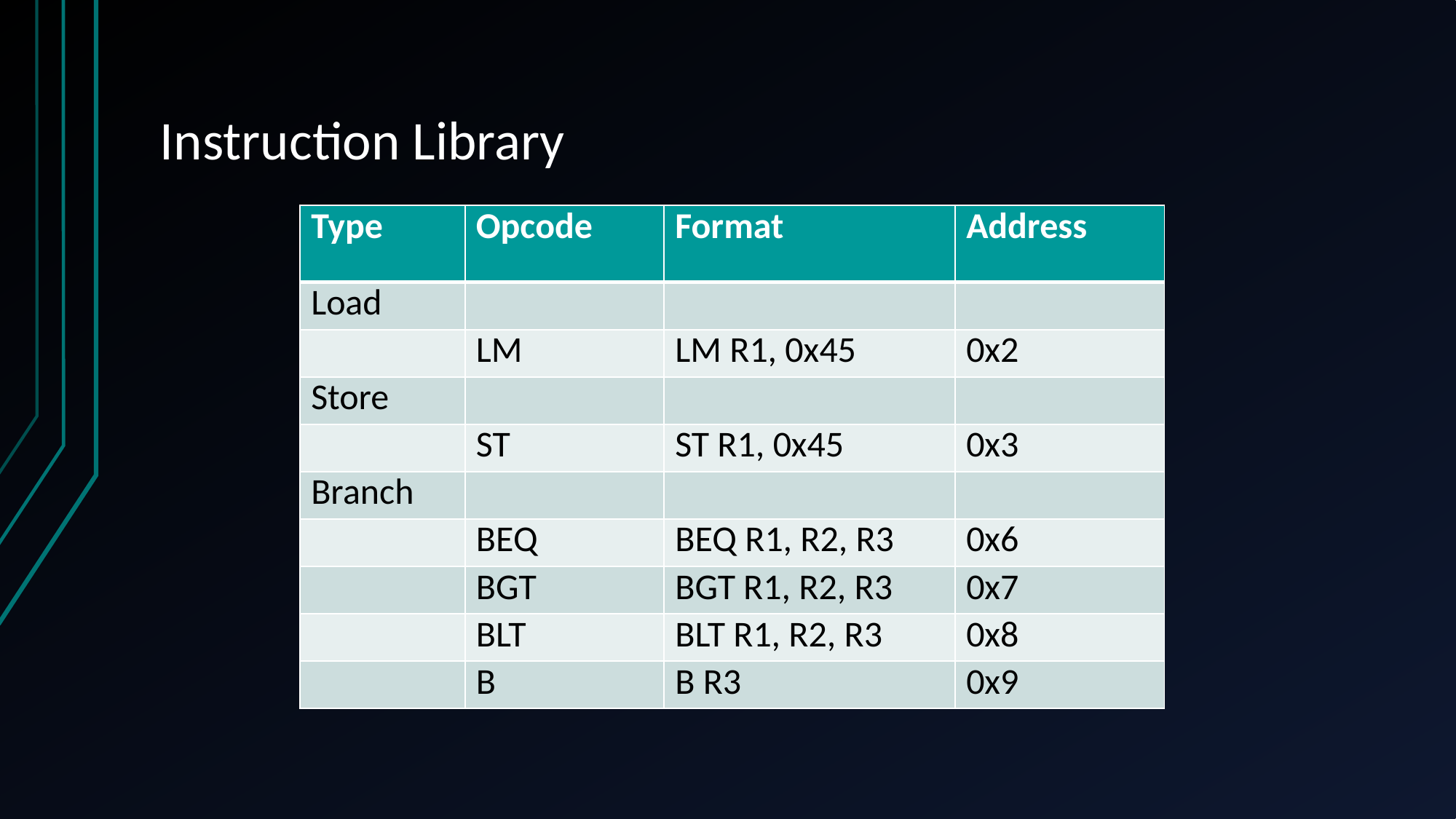

# Instruction Library
| Type | Opcode | Format | Address |
| --- | --- | --- | --- |
| Load |  |  |  |
|  | LM | LM R1, 0x45 | 0x2 |
| Store |  |  |  |
|  | ST | ST R1, 0x45 | 0x3 |
| Branch |  |  |  |
|  | BEQ | BEQ R1, R2, R3 | 0x6 |
|  | BGT | BGT R1, R2, R3 | 0x7 |
|  | BLT | BLT R1, R2, R3 | 0x8 |
|  | B | B R3 | 0x9 |